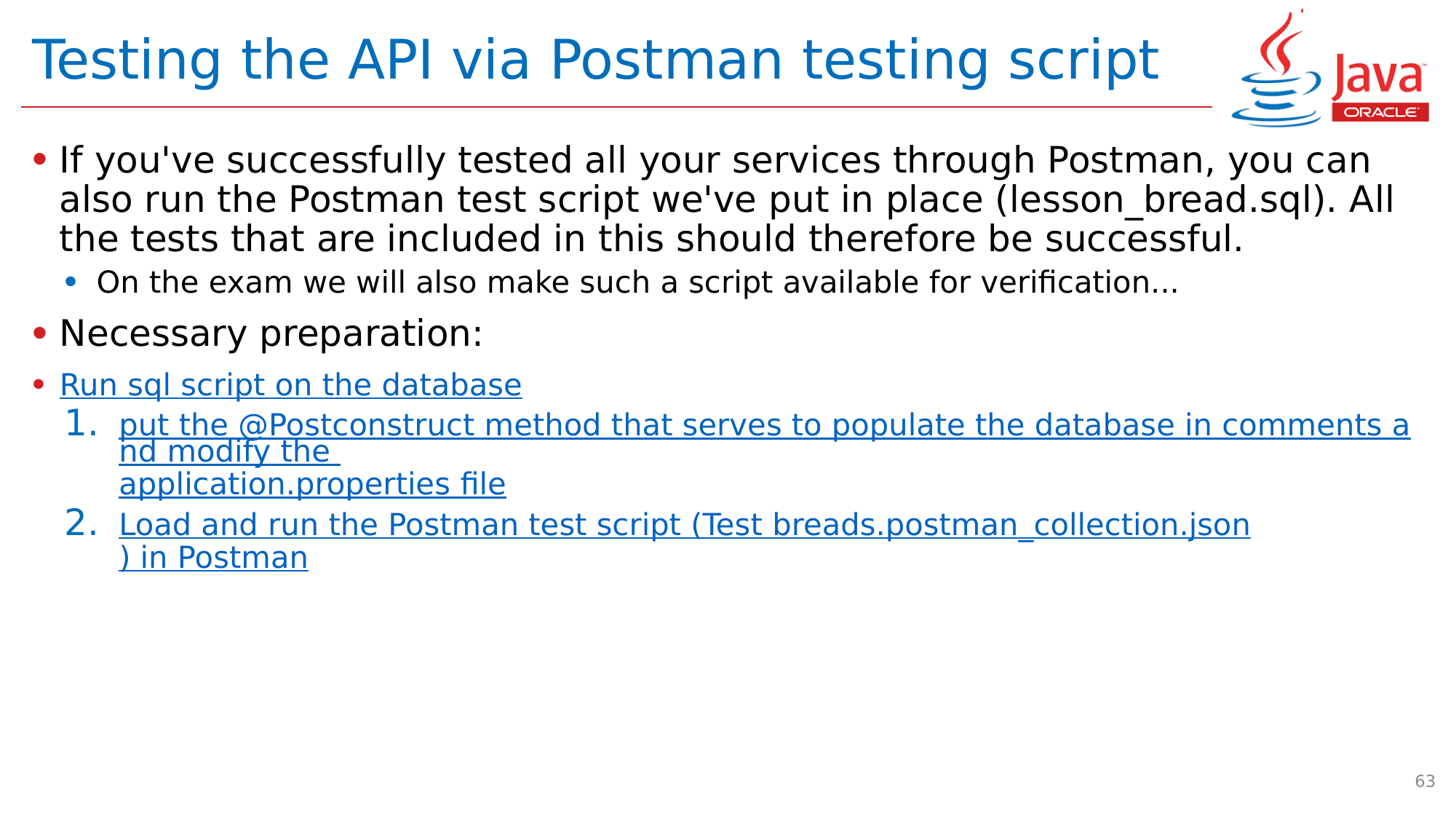

# Testing the API via Postman testing script

If you've successfully tested all your services through Postman, you can also run the Postman test script we've put in place (lesson_bread.sql). All the tests that are included in this should therefore be successful.
On the exam we will also make such a script available for verification...
Necessary preparation:
Run sql script on the database
put the @Postconstruct method that serves to populate the database in comments and modify the application.properties file
Load and run the Postman test script (Test breads.postman_collection.json) in Postman
63